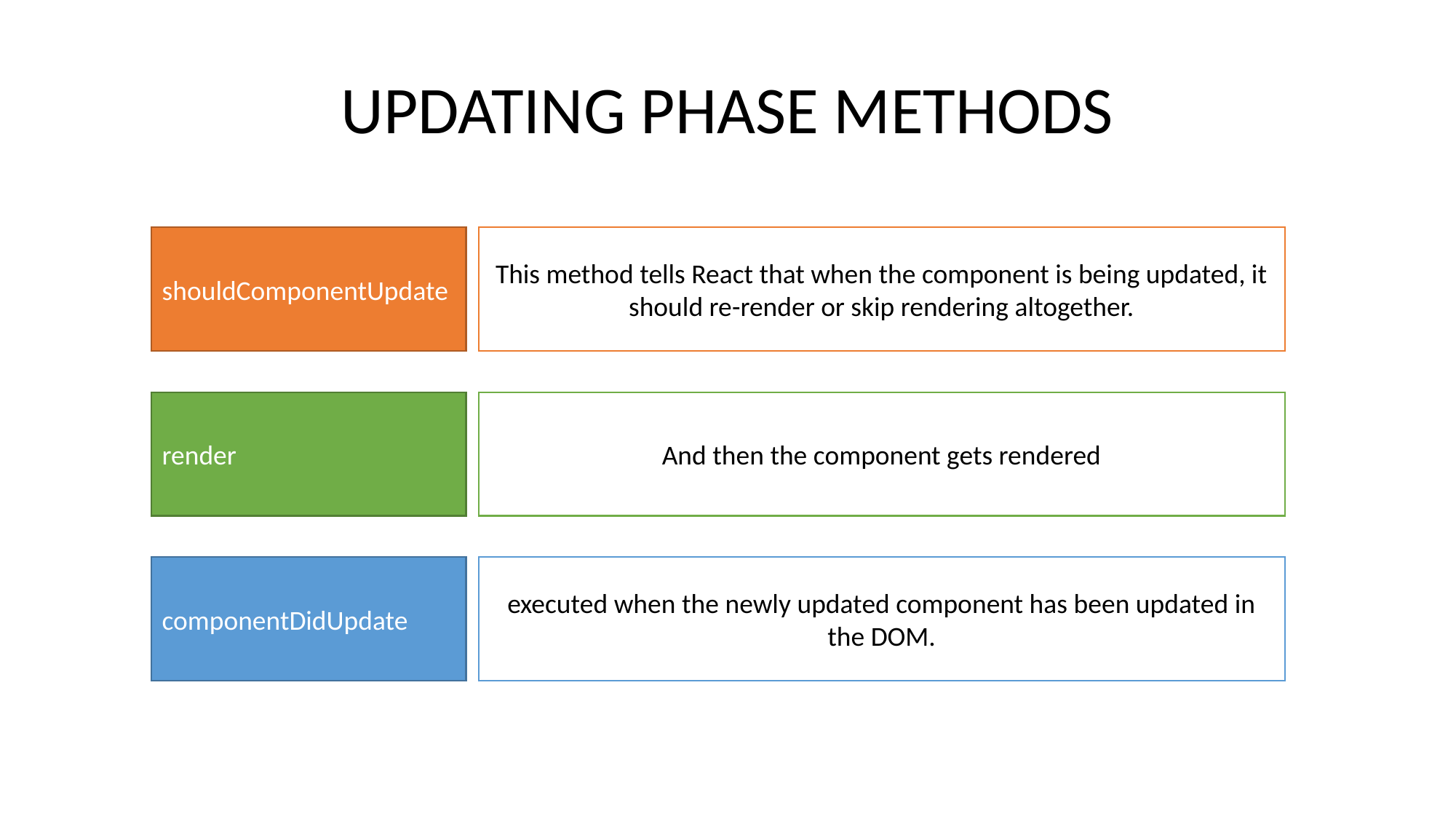

UPDATING PHASE METHODS
shouldComponentUpdate
This method tells React that when the component is being updated, it should re-render or skip rendering altogether.
render
And then the component gets rendered
componentDidUpdate
executed when the newly updated component has been updated in the DOM.